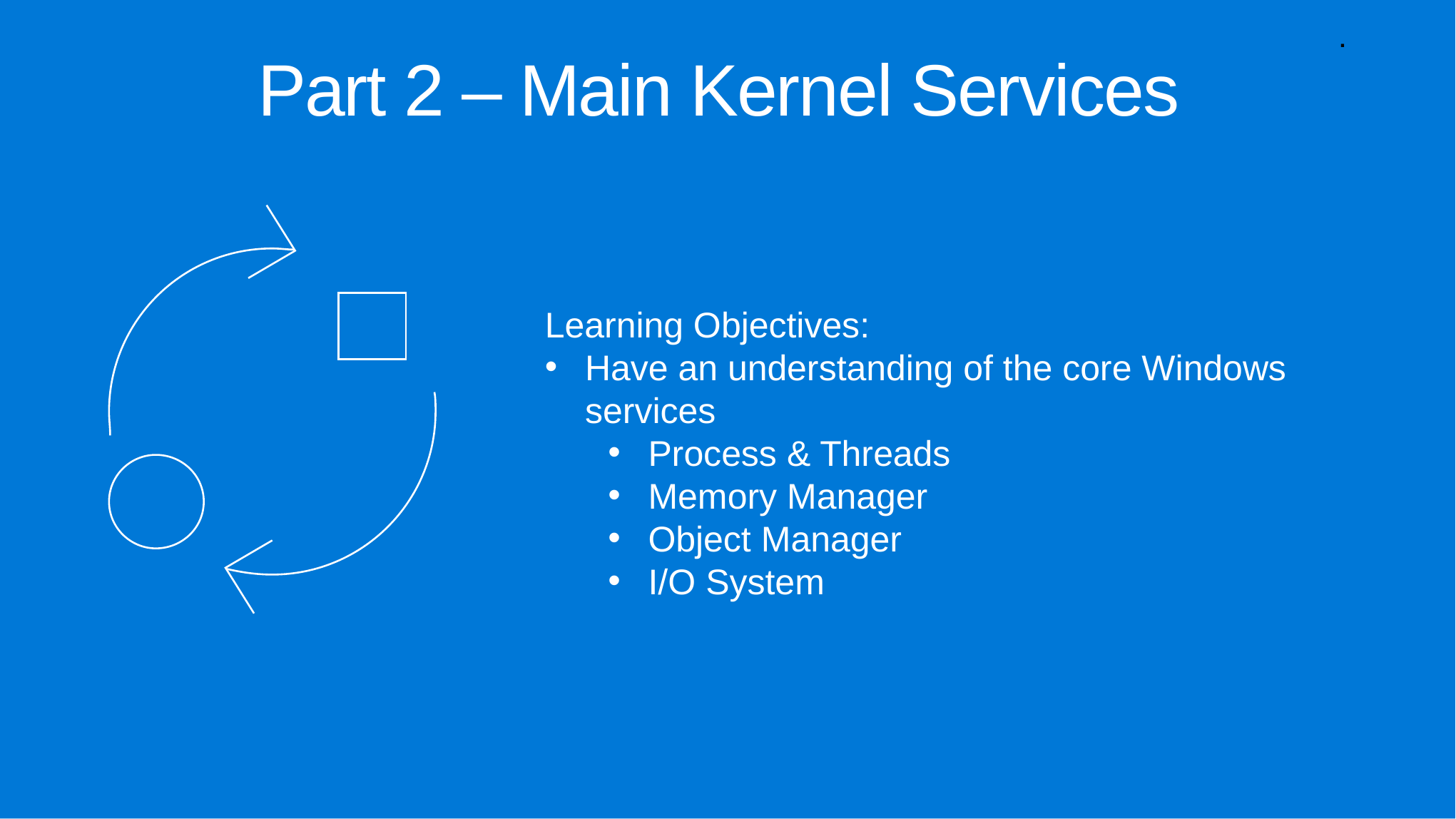

.
Part 2 – Main Kernel Services

Learning Objectives:
Have an understanding of the core Windows services
Process & Threads
Memory Manager
Object Manager
I/O System